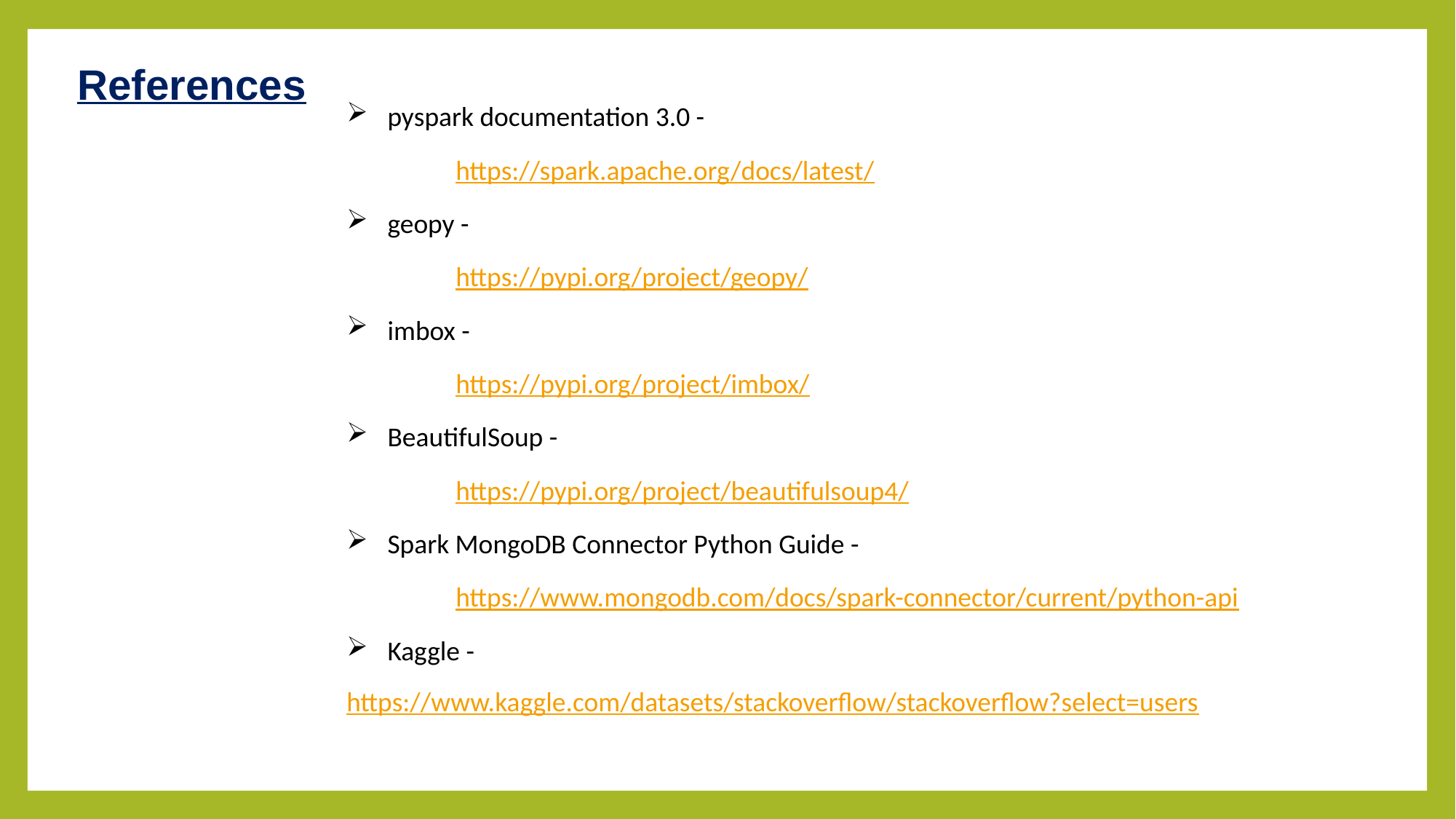

References
pyspark documentation 3.0 -
https://spark.apache.org/docs/latest/
geopy -
https://pypi.org/project/geopy/
imbox -
https://pypi.org/project/imbox/
BeautifulSoup -
https://pypi.org/project/beautifulsoup4/
Spark MongoDB Connector Python Guide -
https://www.mongodb.com/docs/spark-connector/current/python-api
Kaggle -
https://www.kaggle.com/datasets/stackoverflow/stackoverflow?select=users